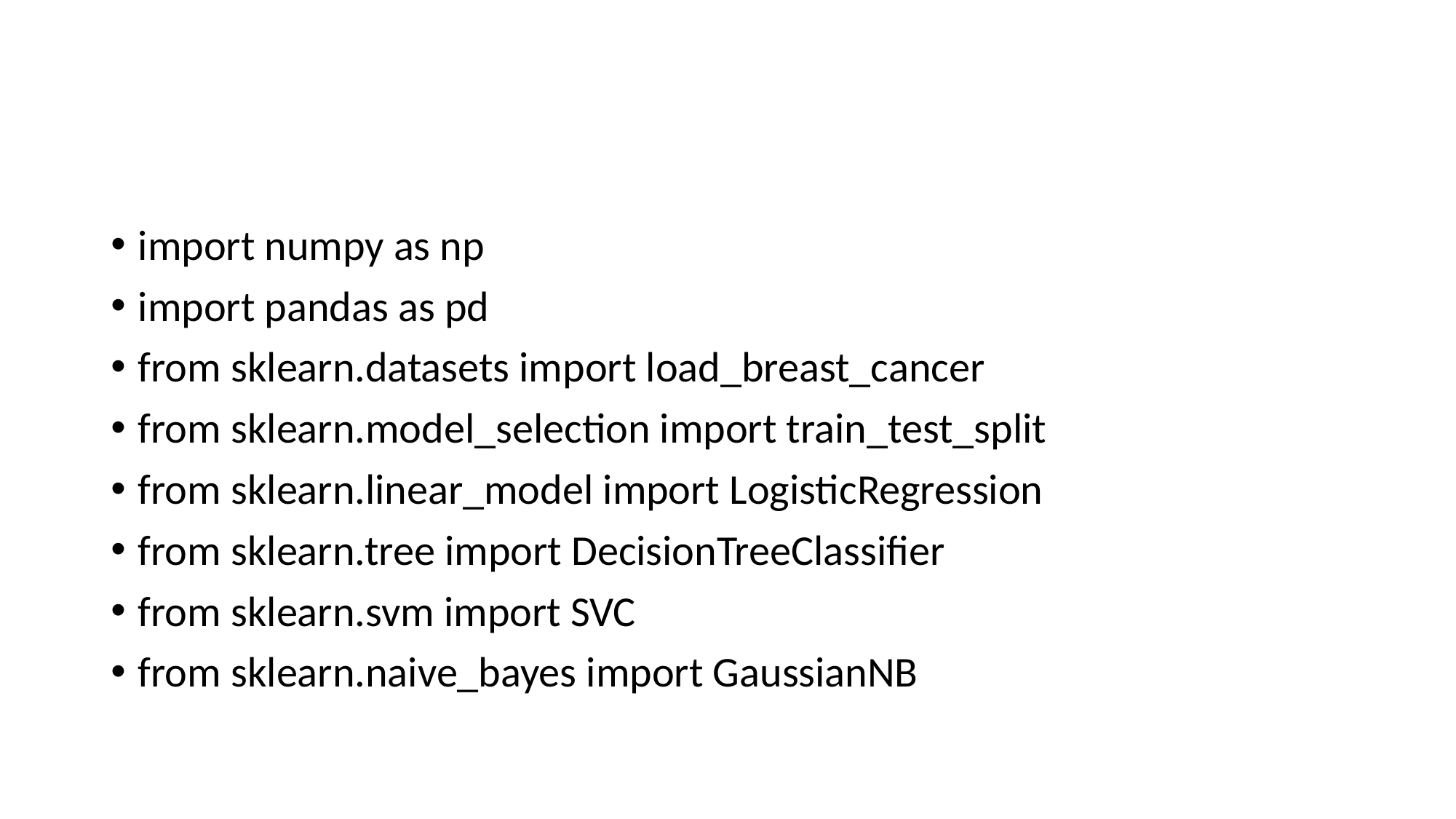

#
import numpy as np
import pandas as pd
from sklearn.datasets import load_breast_cancer
from sklearn.model_selection import train_test_split
from sklearn.linear_model import LogisticRegression
from sklearn.tree import DecisionTreeClassifier
from sklearn.svm import SVC
from sklearn.naive_bayes import GaussianNB